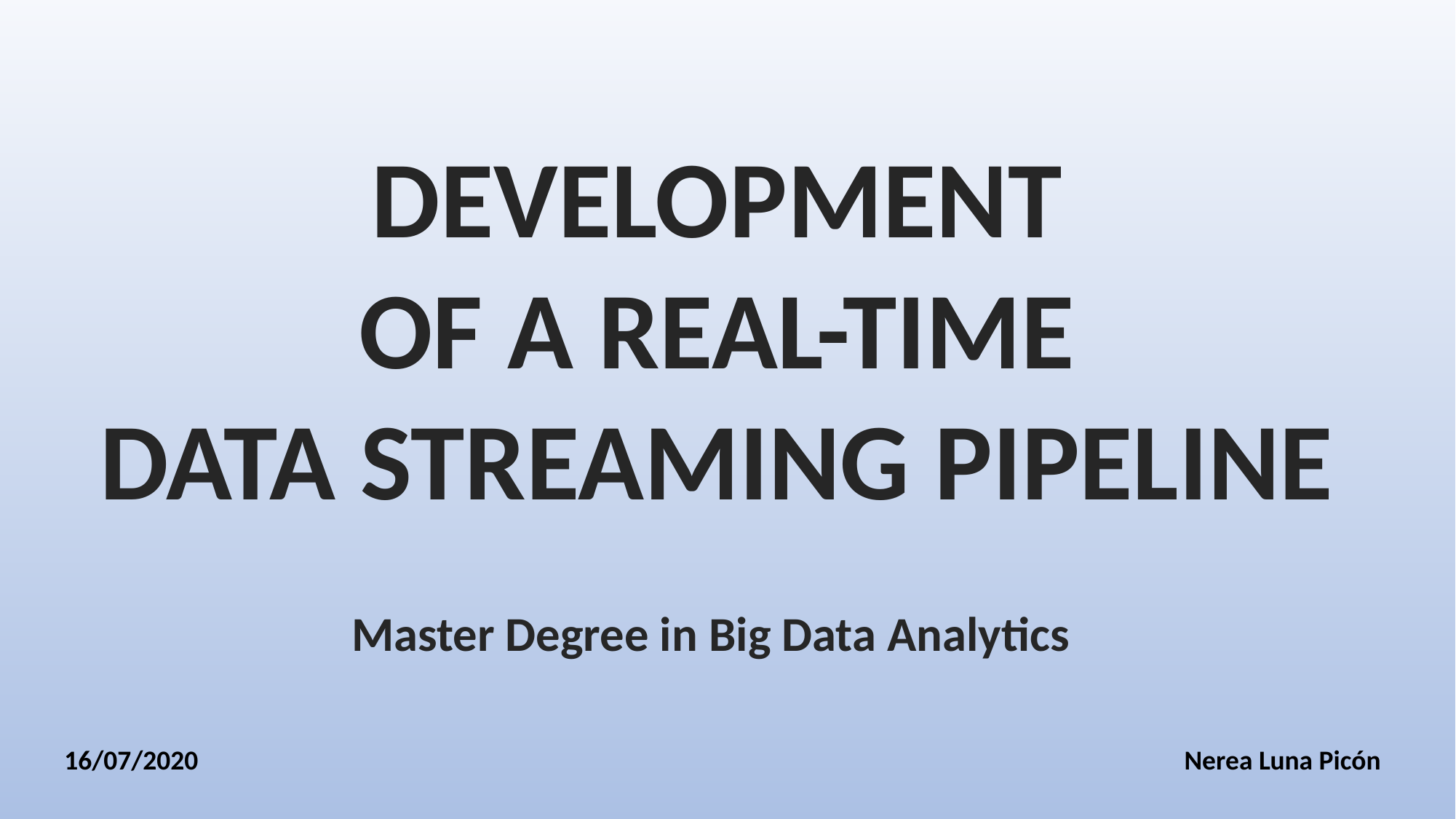

DEVELOPMENT
OF A REAL-TIME
DATA STREAMING PIPELINE
Master Degree in Big Data Analytics
16/07/2020
Nerea Luna Picón